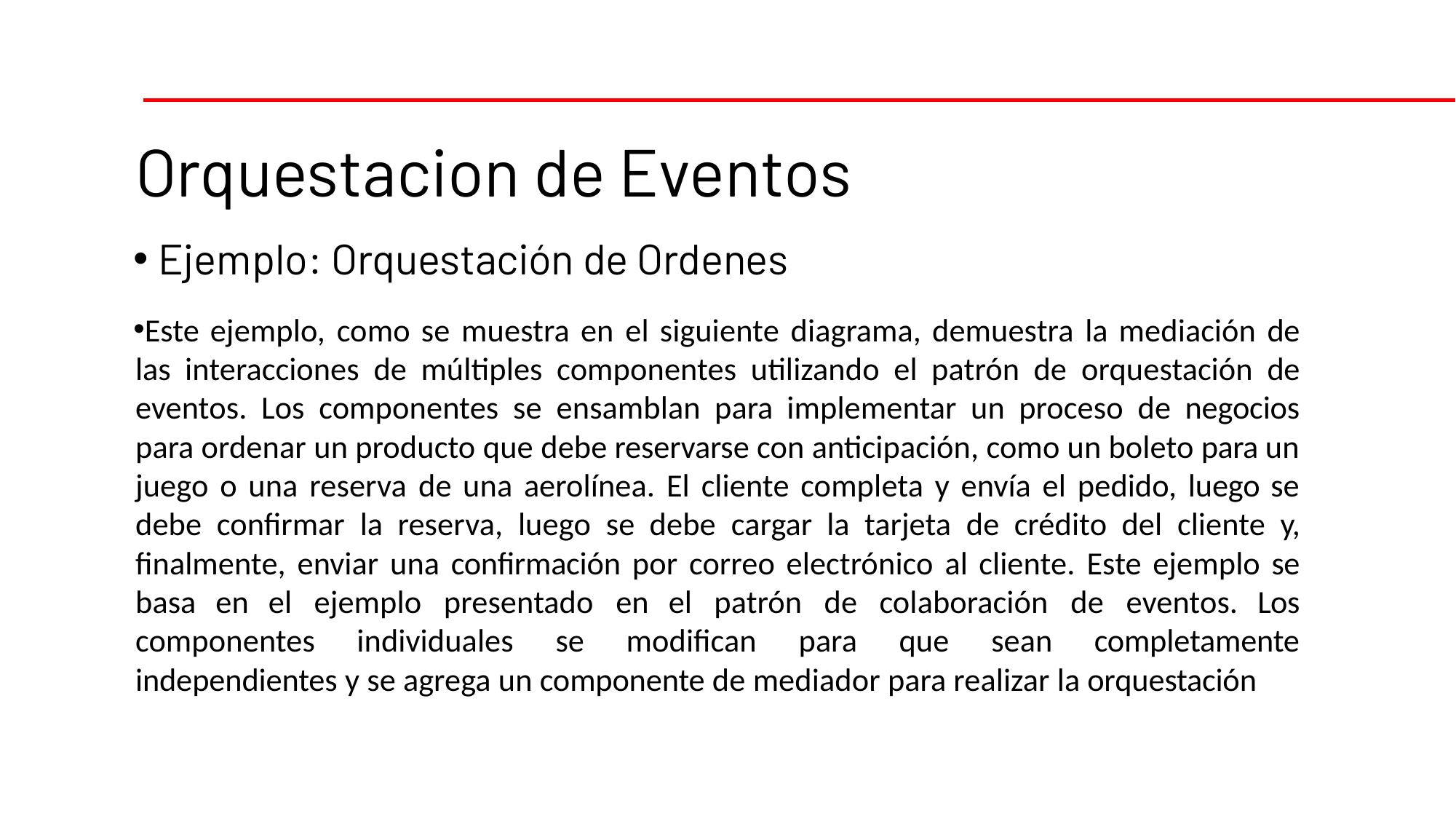

# Orquestacion de Eventos
Ejemplo: Orquestación de Ordenes
Este ejemplo, como se muestra en el siguiente diagrama, demuestra la mediación de las interacciones de múltiples componentes utilizando el patrón de orquestación de eventos. Los componentes se ensamblan para implementar un proceso de negocios para ordenar un producto que debe reservarse con anticipación, como un boleto para un juego o una reserva de una aerolínea. El cliente completa y envía el pedido, luego se debe confirmar la reserva, luego se debe cargar la tarjeta de crédito del cliente y, finalmente, enviar una confirmación por correo electrónico al cliente. Este ejemplo se basa en el  ejemplo  presentado  en el  patrón  de  colaboración  de  eventos. Los componentes   individuales   se   modifican   para   que   sean   completamente independientes y se agrega un componente de mediador para realizar la orquestación

CJava, siempre para apoyarte.